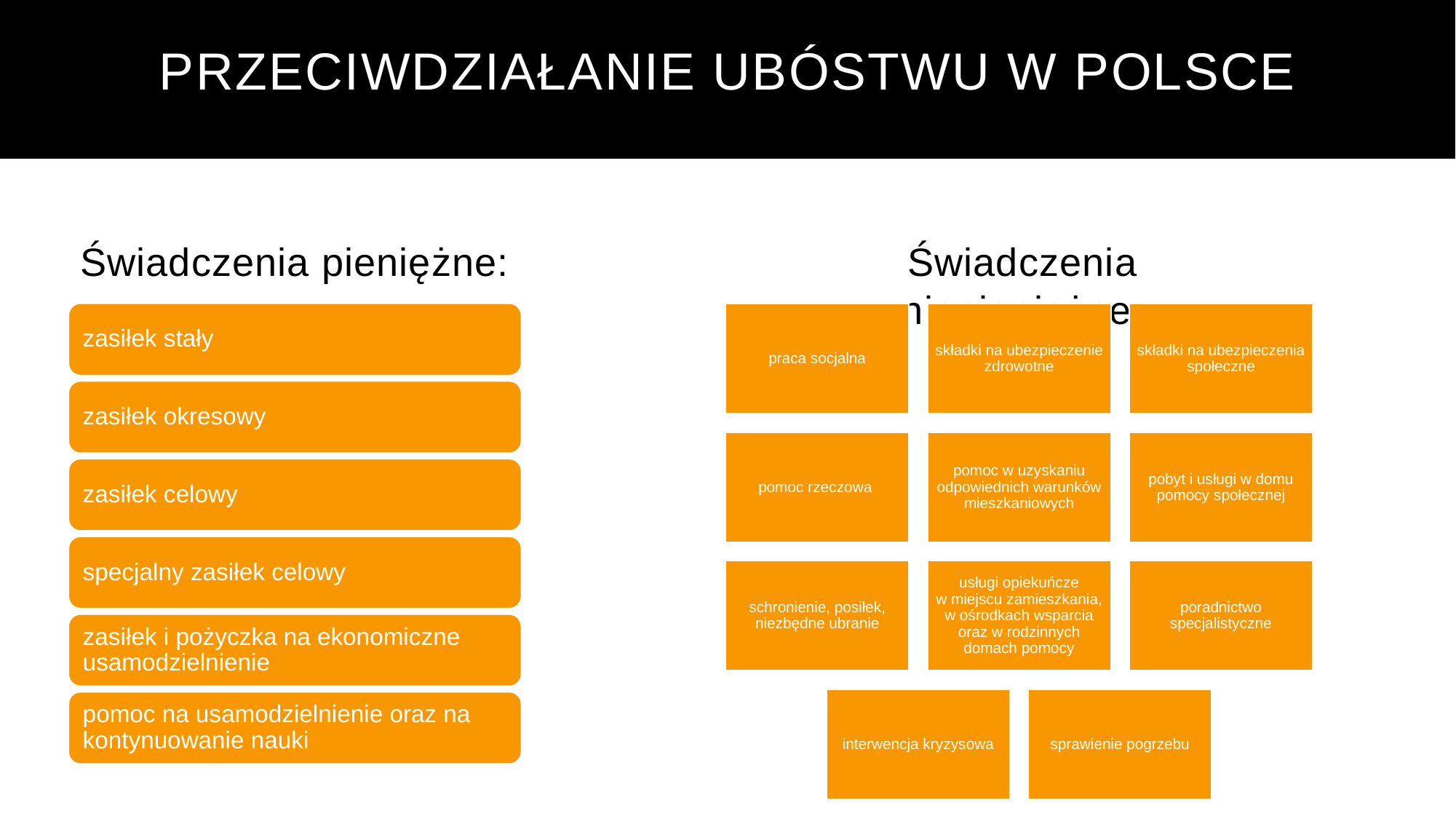

Przeciwdziałanie ubóstwu w Polsce

Świadczenia pieniężne:

Świadczenia niepieniężne:

zasiłek stały
zasiłek okresowy
zasiłek celowy
specjalny zasiłek celowy
zasiłek i pożyczka na ekonomiczne usamodzielnienie
pomoc na usamodzielnienie oraz na kontynuowanie nauki
praca socjalna
składki na ubezpieczenie zdrowotne
składki na ubezpieczenia społeczne
pomoc rzeczowa
pomoc w uzyskaniu odpowiednich warunków mieszkaniowych
pobyt i usługi w domu pomocy społecznej
schronienie, posiłek, niezbędne ubranie
usługi opiekuńcze w miejscu zamieszkania, w ośrodkach wsparcia oraz w rodzinnych domach pomocy
poradnictwo specjalistyczne
interwencja kryzysowa
sprawienie pogrzebu